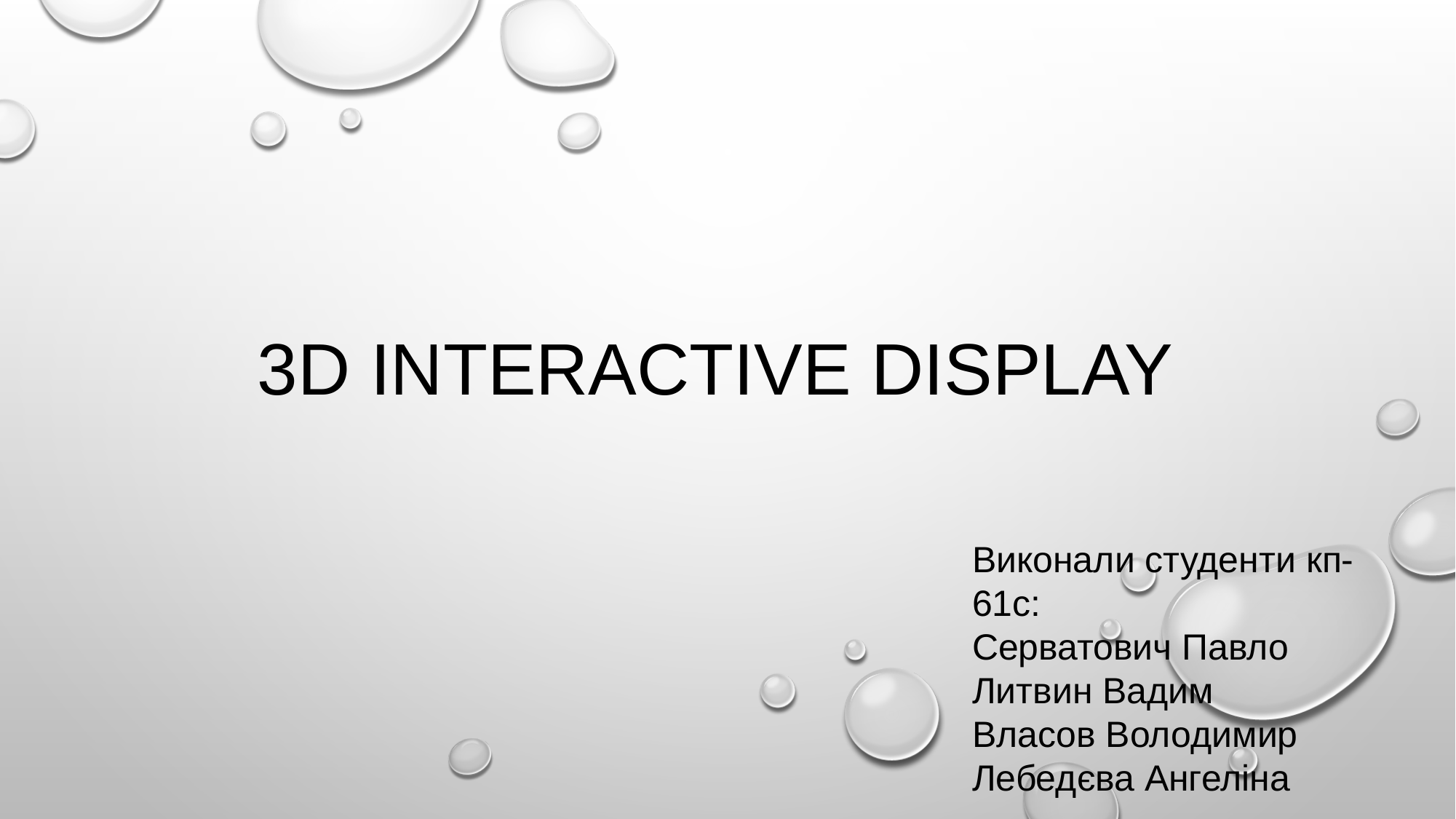

# 3D INTERACTIVE DISPLAY
Виконали студенти кп-61с:
Серватович Павло
Литвин Вадим
Власов Володимир
Лебедєва Ангеліна